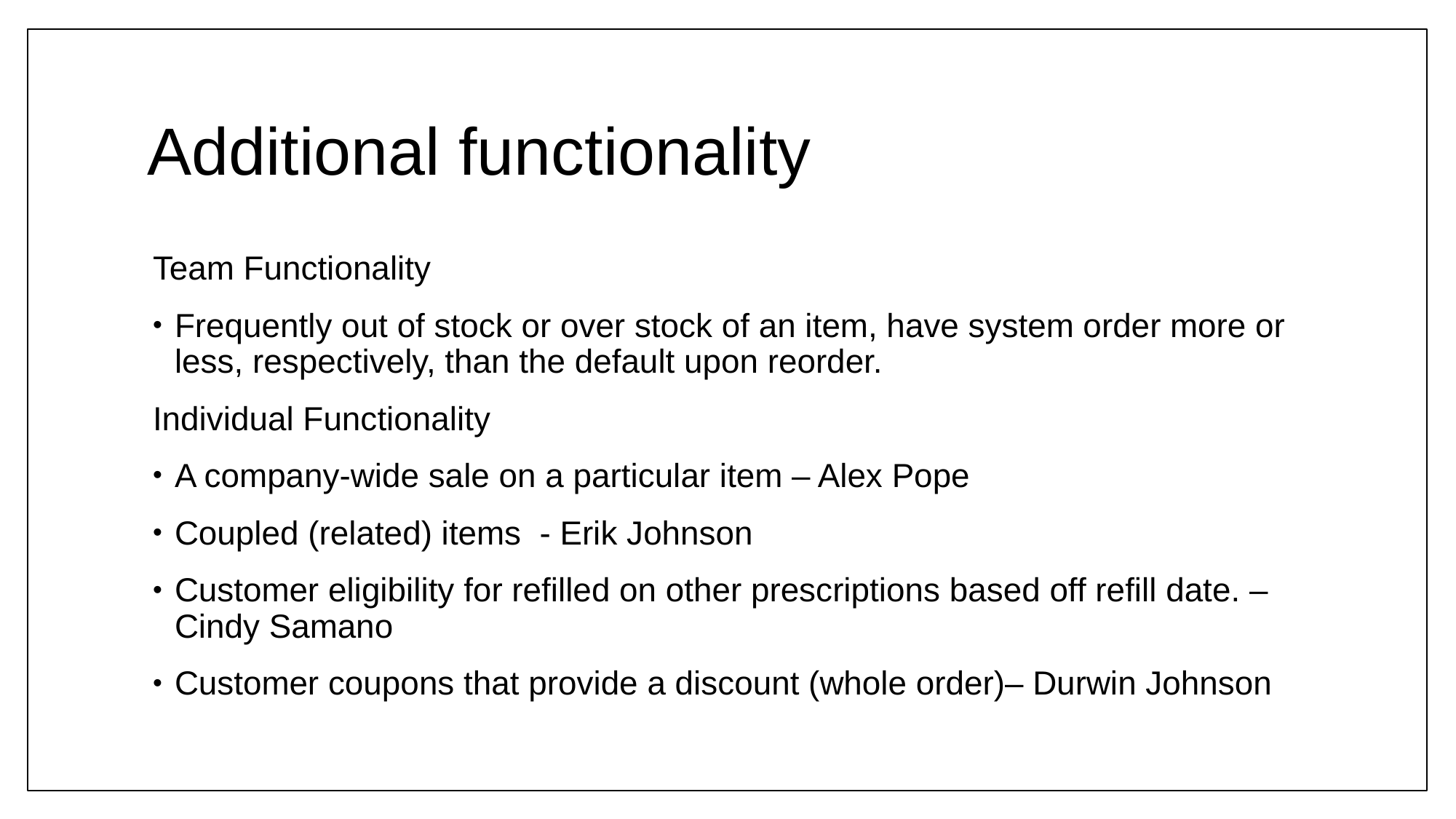

# Additional functionality
Team Functionality
Frequently out of stock or over stock of an item, have system order more or less, respectively, than the default upon reorder.
Individual Functionality
A company-wide sale on a particular item – Alex Pope
Coupled (related) items  - Erik Johnson
Customer eligibility for refilled on other prescriptions based off refill date. –Cindy Samano
Customer coupons that provide a discount (whole order)– Durwin Johnson